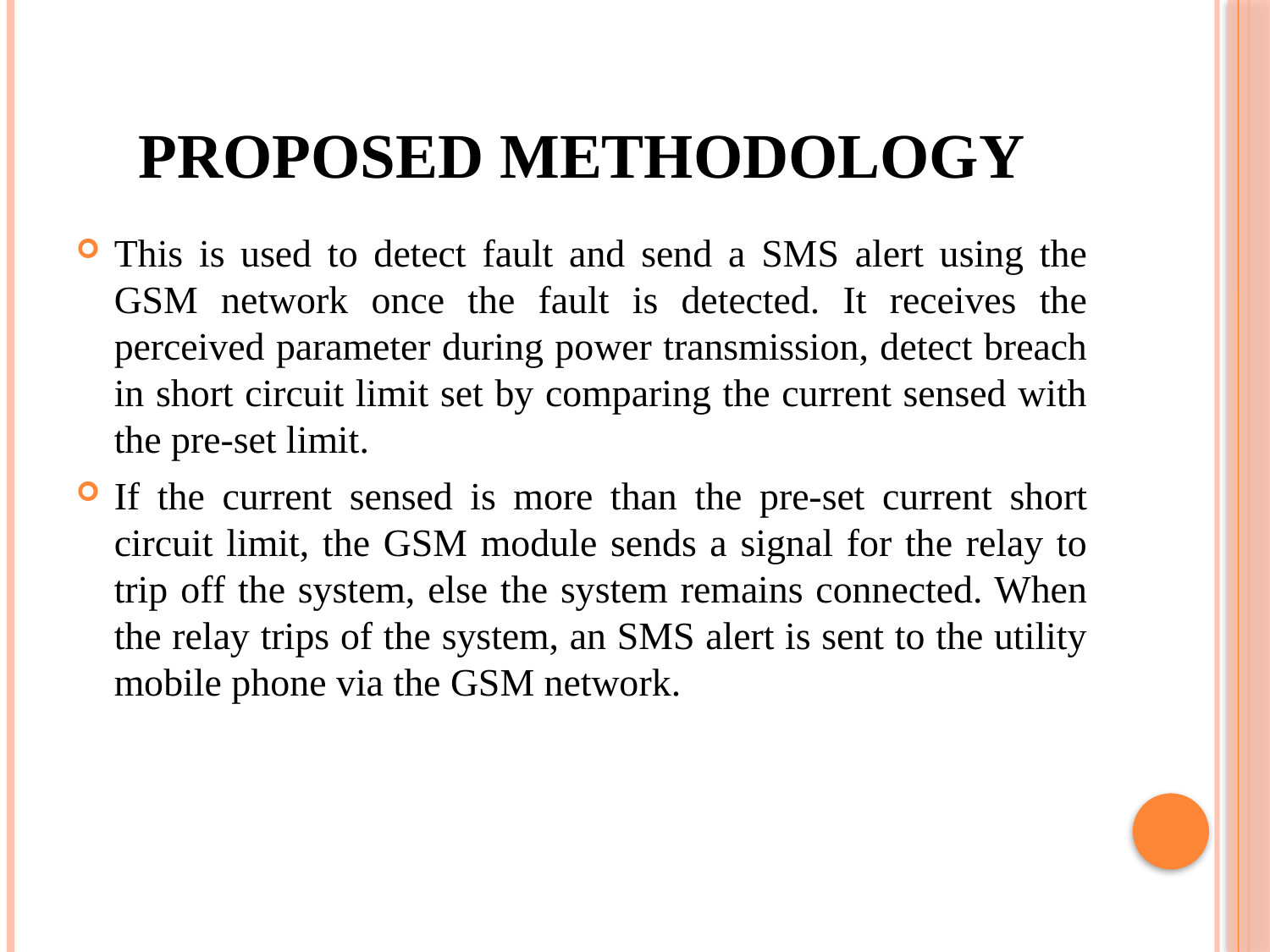

# Proposed Methodology
This is used to detect fault and send a SMS alert using the GSM network once the fault is detected. It receives the perceived parameter during power transmission, detect breach in short circuit limit set by comparing the current sensed with the pre-set limit.
If the current sensed is more than the pre-set current short circuit limit, the GSM module sends a signal for the relay to trip off the system, else the system remains connected. When the relay trips of the system, an SMS alert is sent to the utility mobile phone via the GSM network.